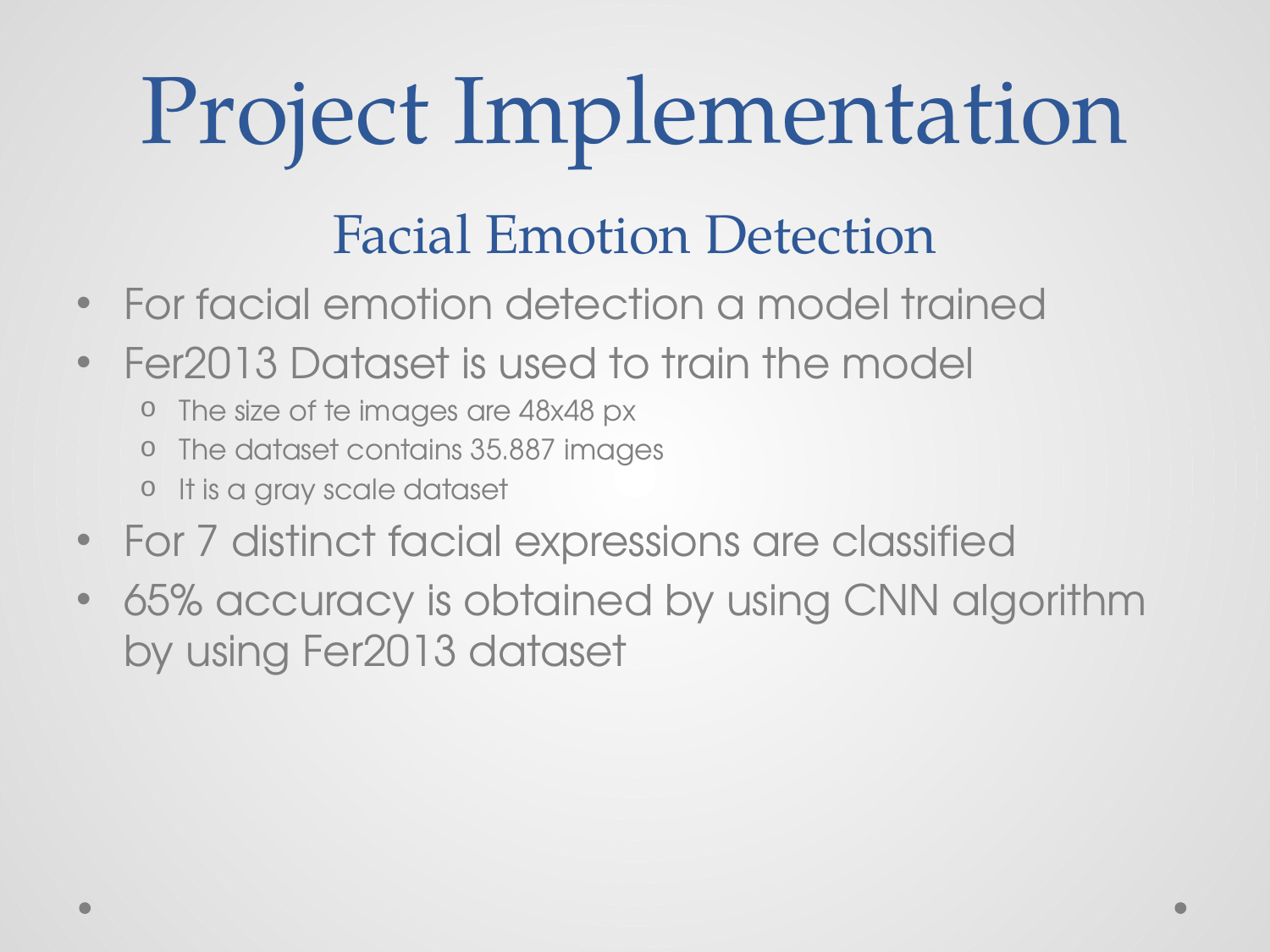

# Project Implementation Facial Emotion Detection
For facial emotion detection a model trained
Fer2013 Dataset is used to train the model
The size of te images are 48x48 px
The dataset contains 35.887 images
It is a gray scale dataset
For 7 distinct facial expressions are classified
65% accuracy is obtained by using CNN algorithm by using Fer2013 dataset